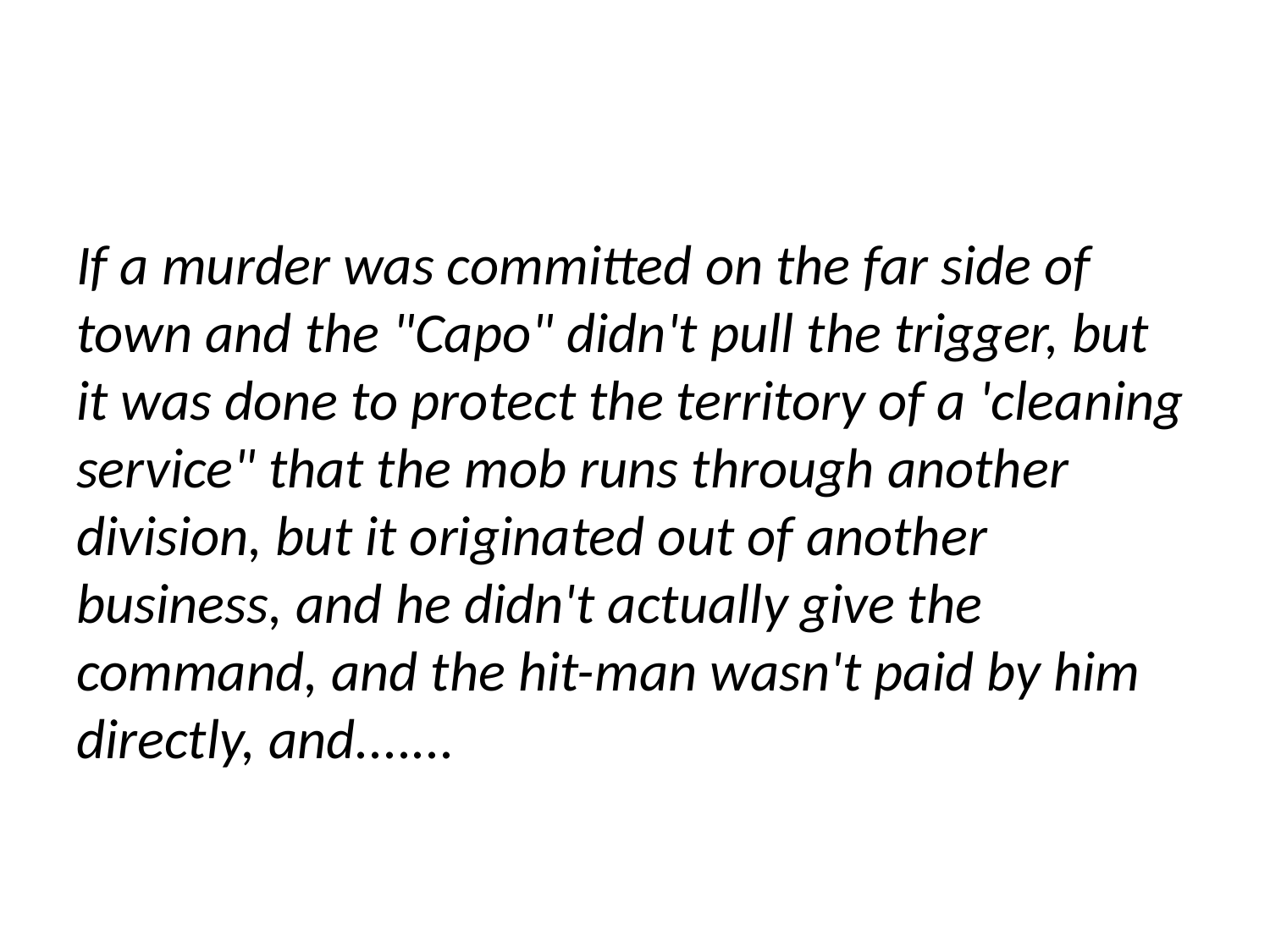

#
If a murder was committed on the far side of town and the "Capo" didn't pull the trigger, but it was done to protect the territory of a 'cleaning service" that the mob runs through another division, but it originated out of another business, and he didn't actually give the command, and the hit-man wasn't paid by him directly, and.......